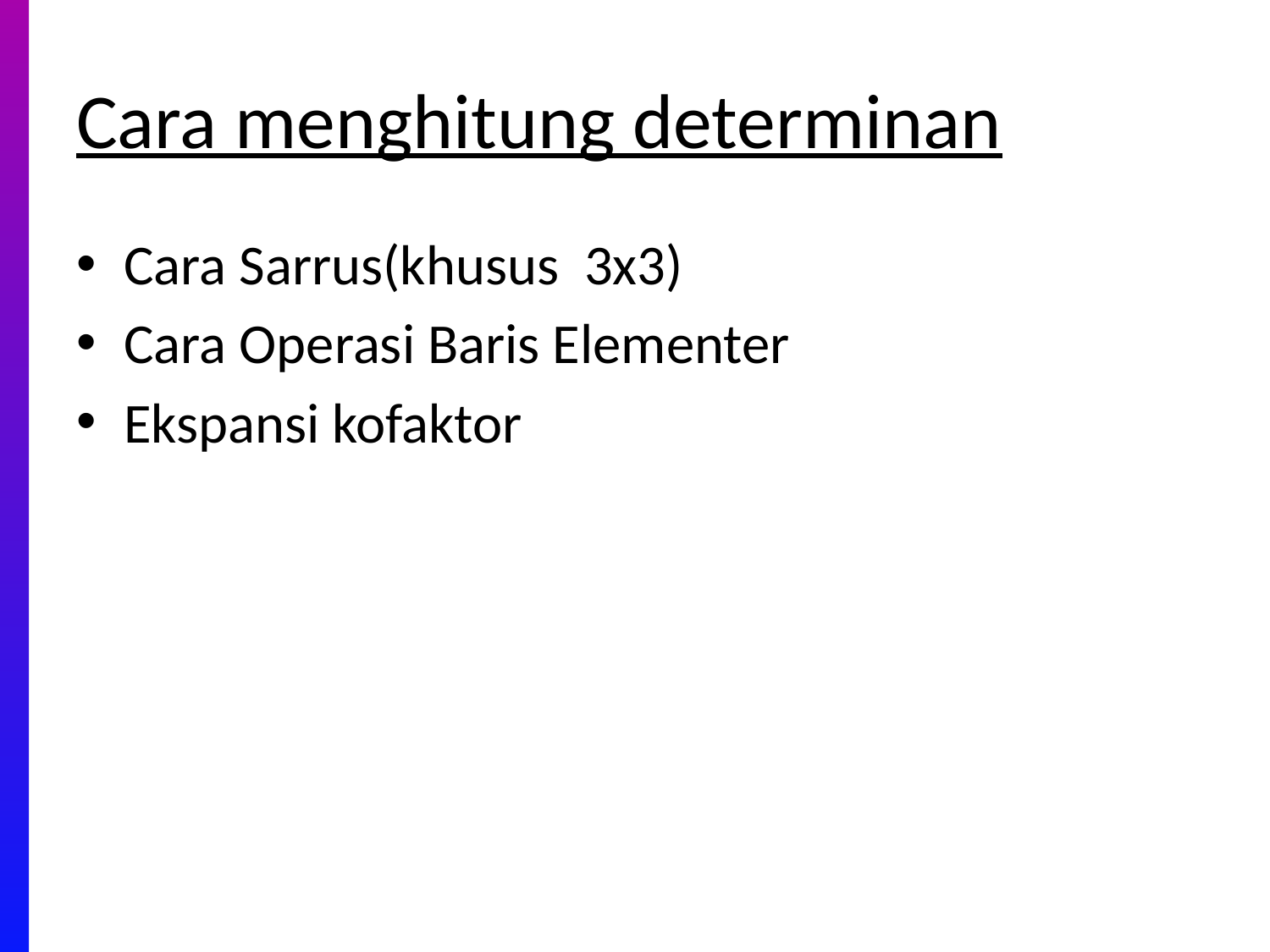

# Cara menghitung determinan
Cara Sarrus(khusus  3x3)
Cara Operasi Baris Elementer
Ekspansi kofaktor